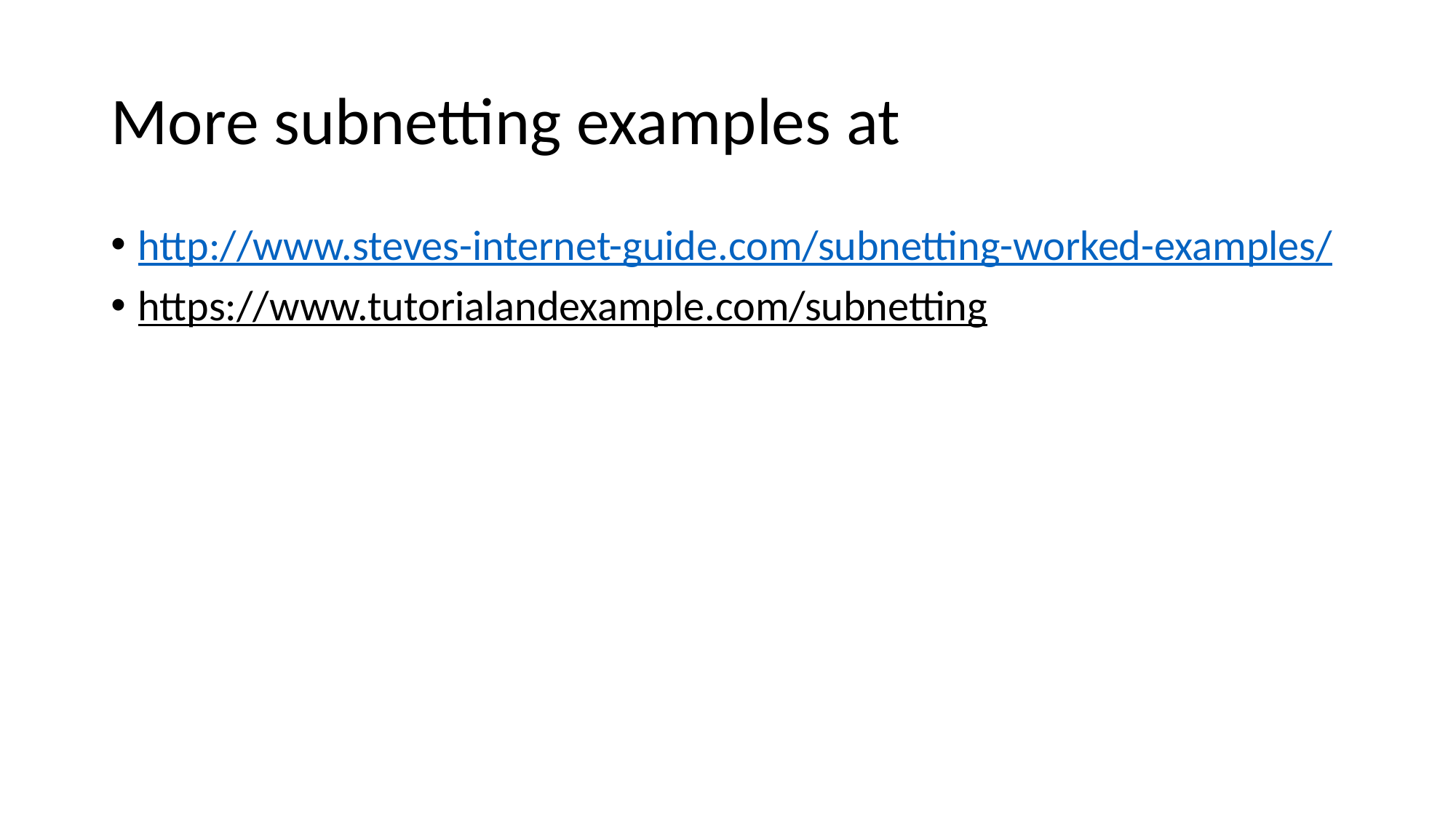

# More subnetting examples at
http://www.steves-internet-guide.com/subnetting-worked-examples/
https://www.tutorialandexample.com/subnetting